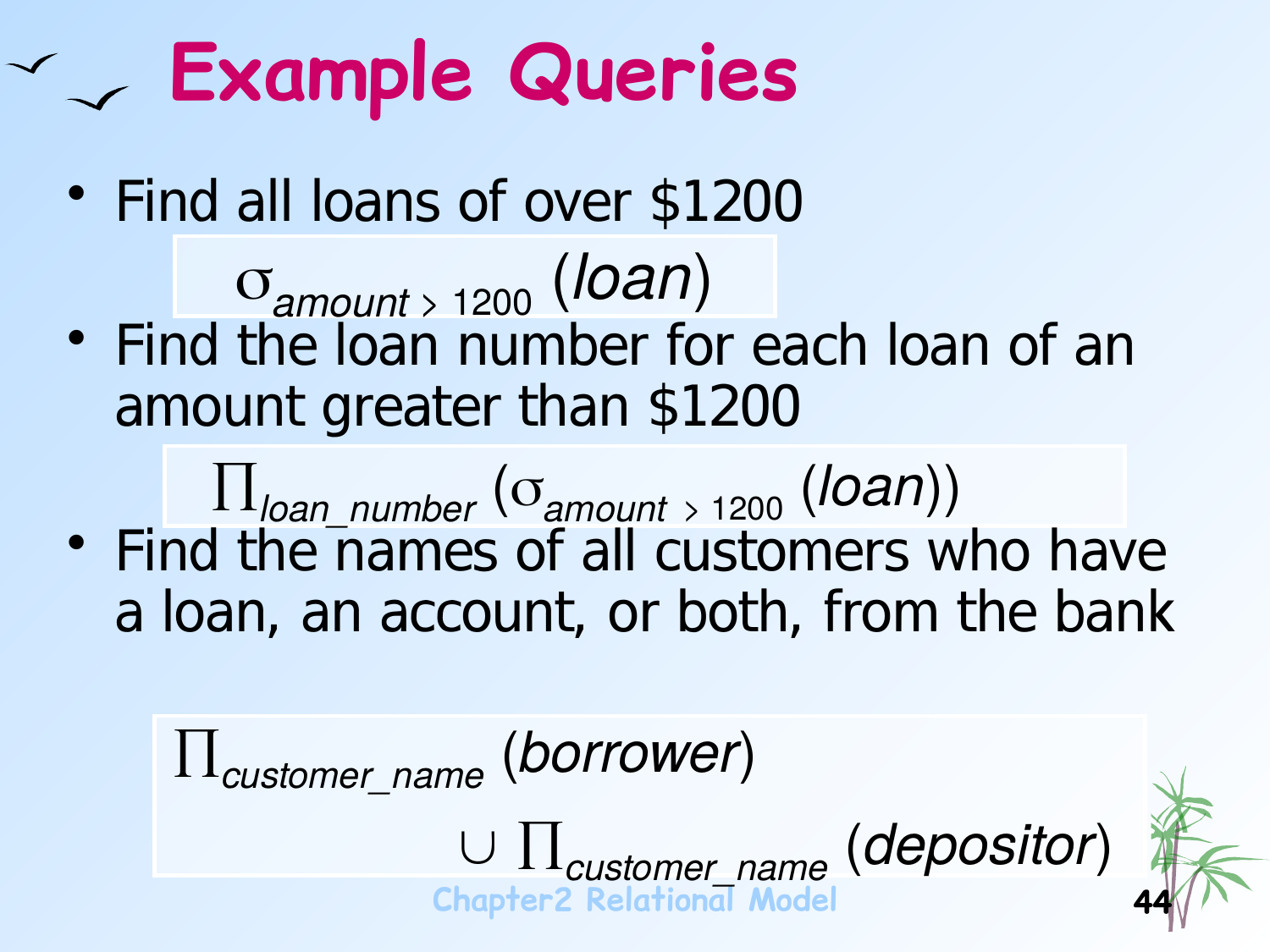

Example Queries
Find all loans of over $1200

Find the loan number for each loan of an amount greater than $1200

Find the names of all customers who have a loan, an account, or both, from the bank
σamount > 1200 (loan)

∏loan_number (σamount > 1200 (loan))

∏customer_name (borrower)
	          ∪ ∏customer_name (depositor)

Chapter2 Relational Model
44